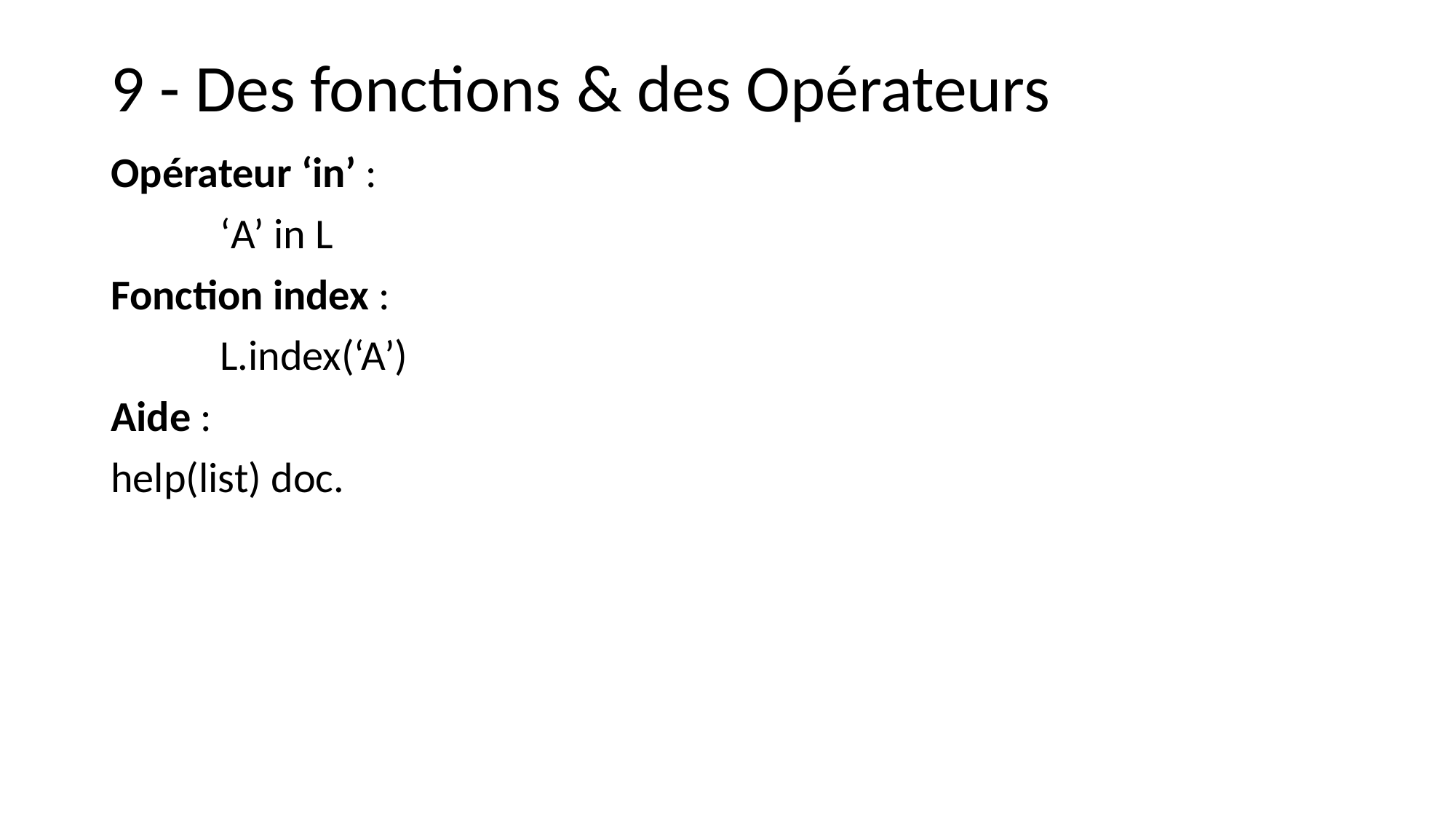

# 9 - Des fonctions & des Opérateurs
Opérateur ‘in’ :
	‘A’ in L
Fonction index :
	L.index(‘A’)
Aide :
help(list) doc.